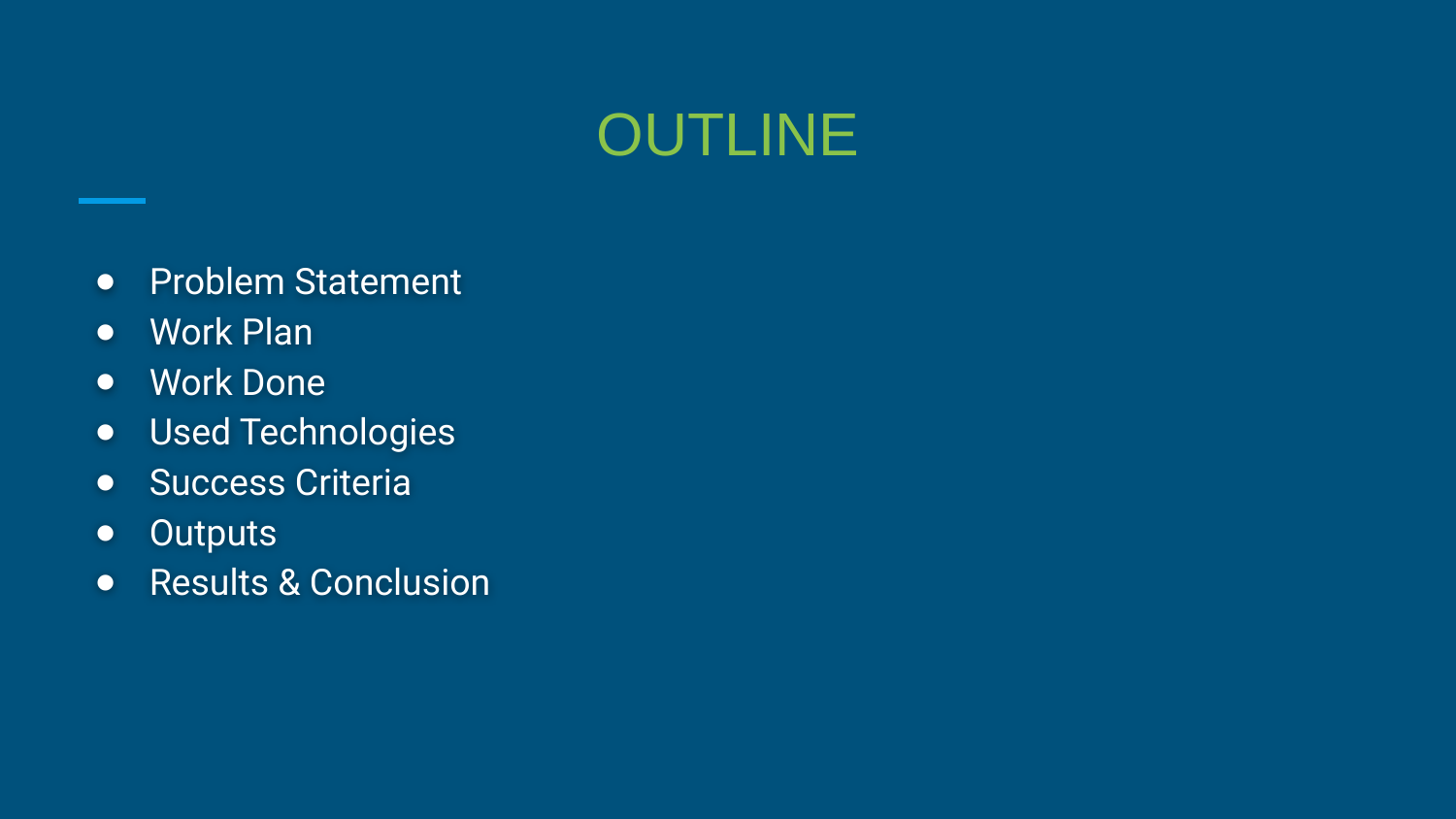

# OUTLINE
Problem Statement
Work Plan
Work Done
Used Technologies
Success Criteria
Outputs
Results & Conclusion